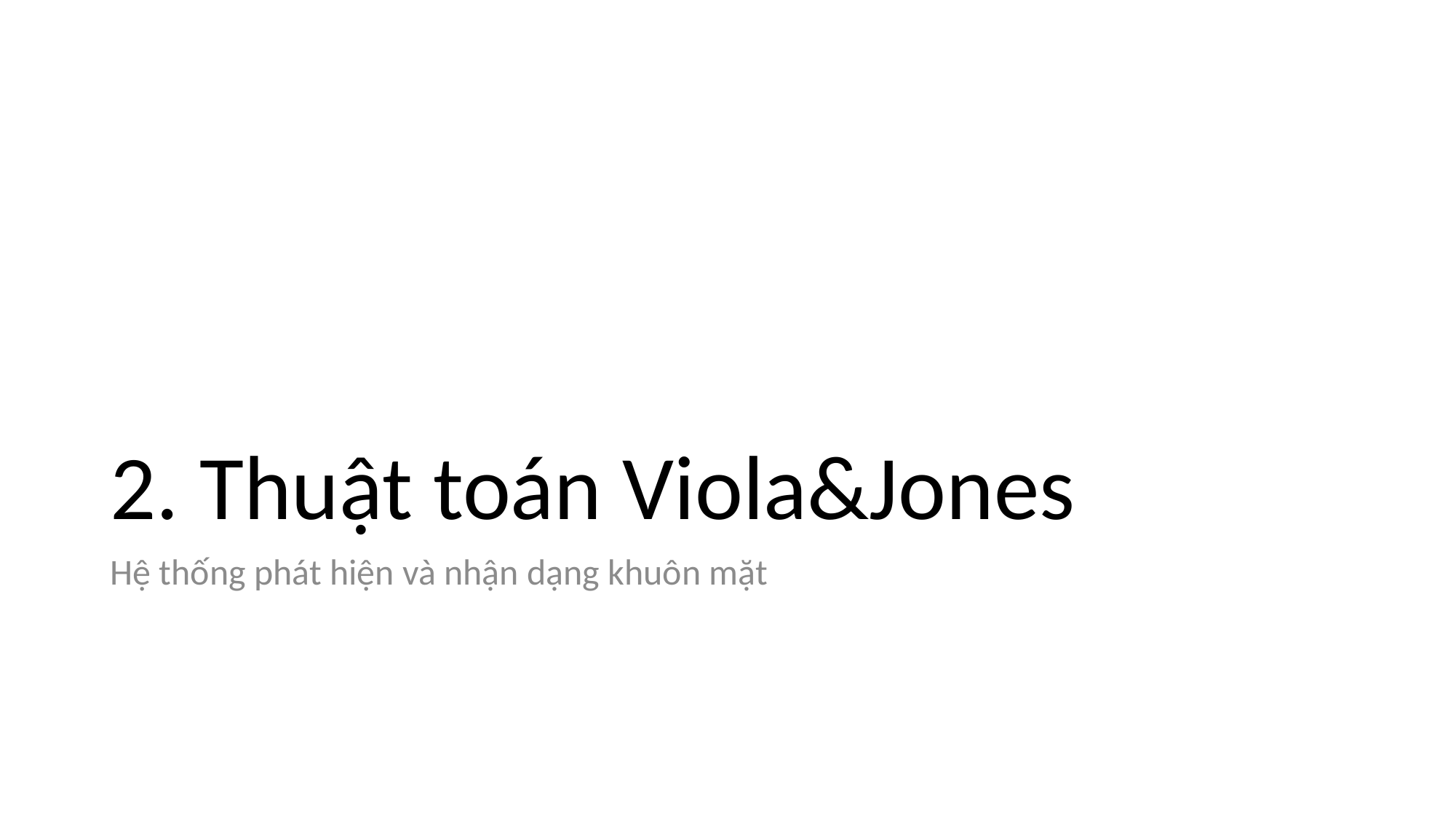

# 2. Thuật toán Viola&Jones
Hệ thống phát hiện và nhận dạng khuôn mặt